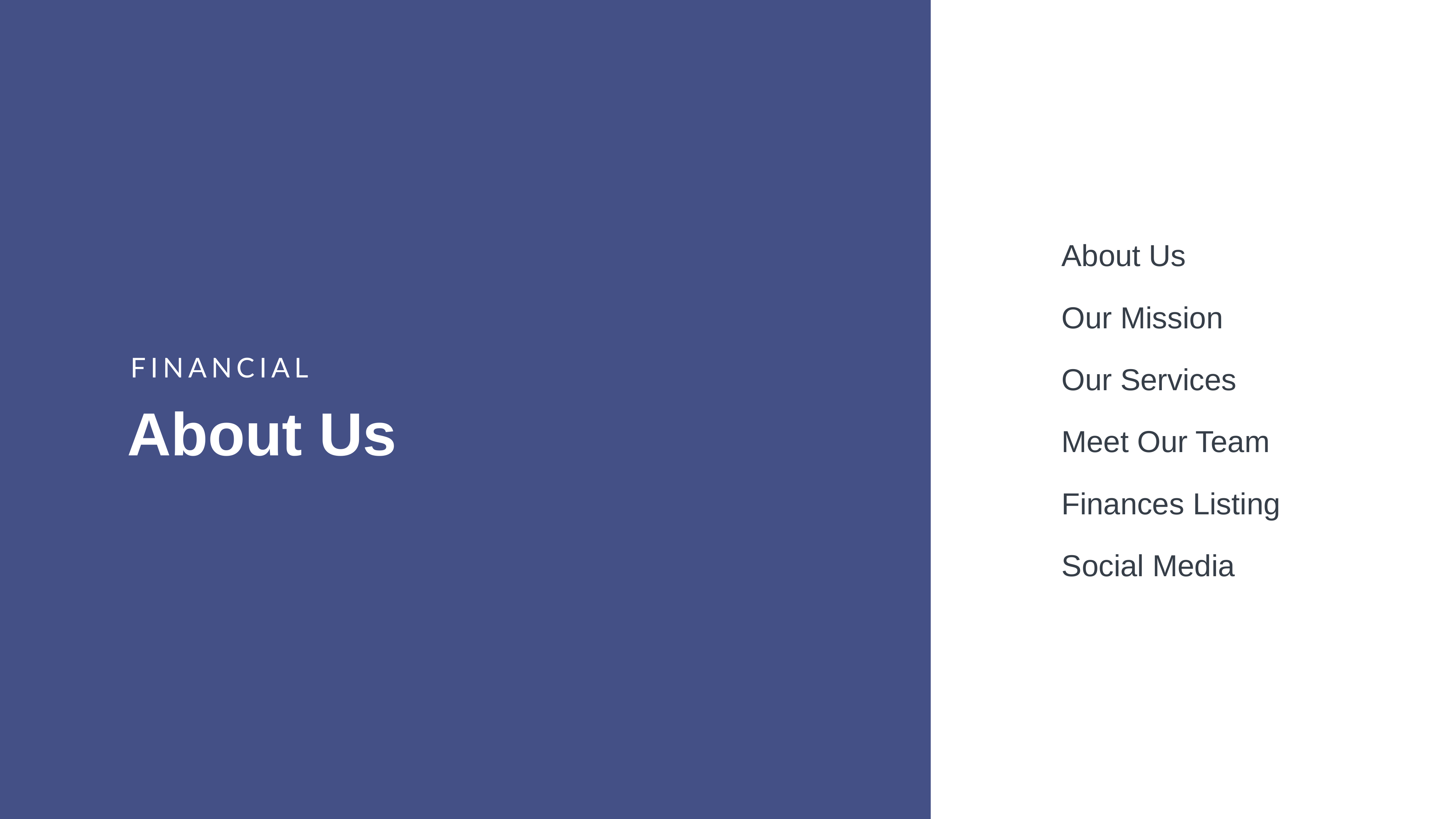

About Us
Our Mission
Our Services
Meet Our Team
Finances Listing
Social Media
FINANCIAL
About Us